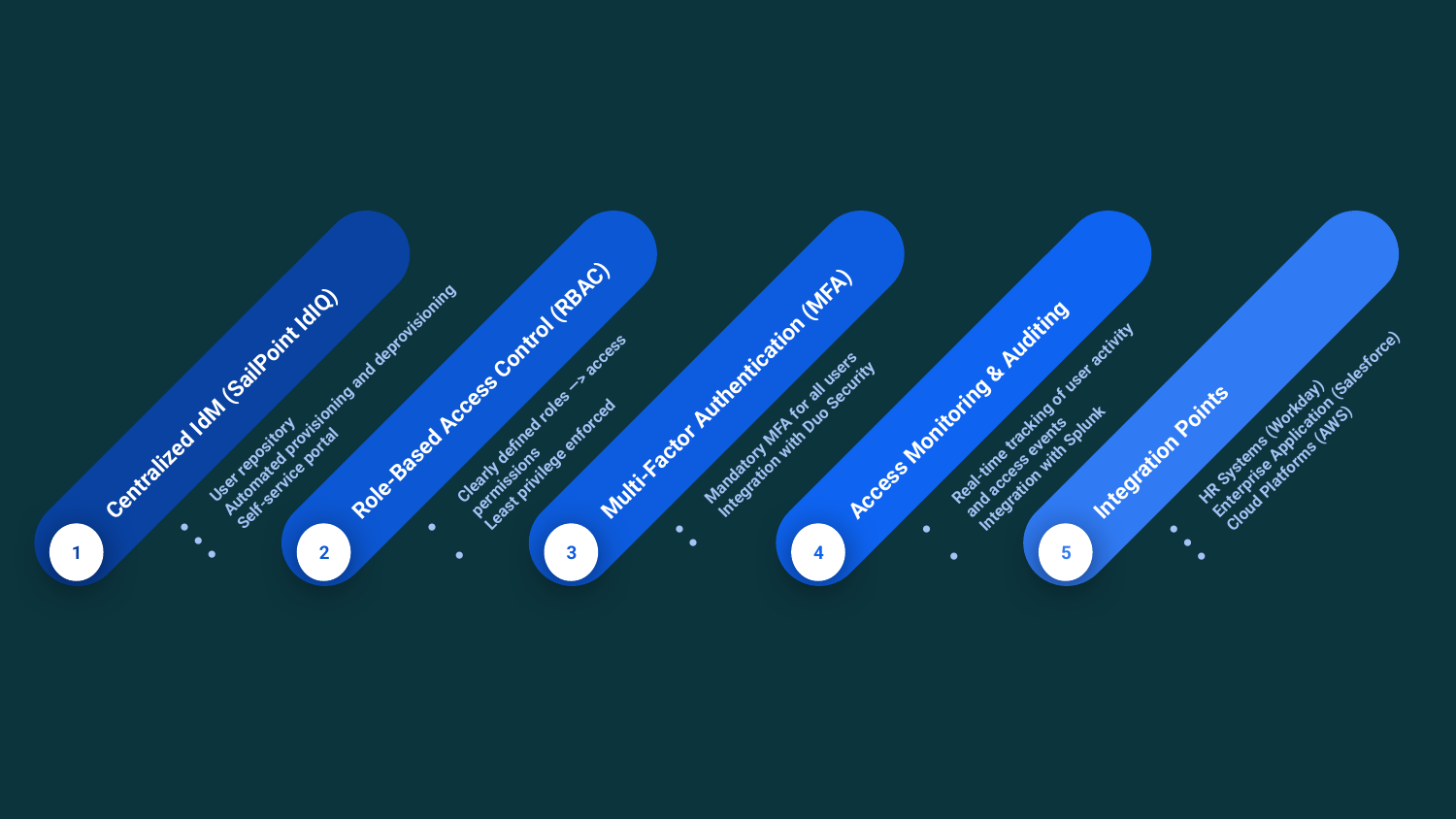

Centralized IdM (SailPoint IdIQ)
User repository
Automated provisioning and deprovisioning
Self-service portal
1

Role-Based Access Control (RBAC)
Clearly defined roles —> access permissions
Least privilege enforced
2

Multi-Factor Authentication (MFA)
Mandatory MFA for all users
Integration with Duo Security
3

Access Monitoring & Auditing
Real-time tracking of user activity and access events
Integration with Splunk
4

Integration Points
HR Systems (Workday)
Enterprise Application (Salesforce)
Cloud Platforms (AWS)
5